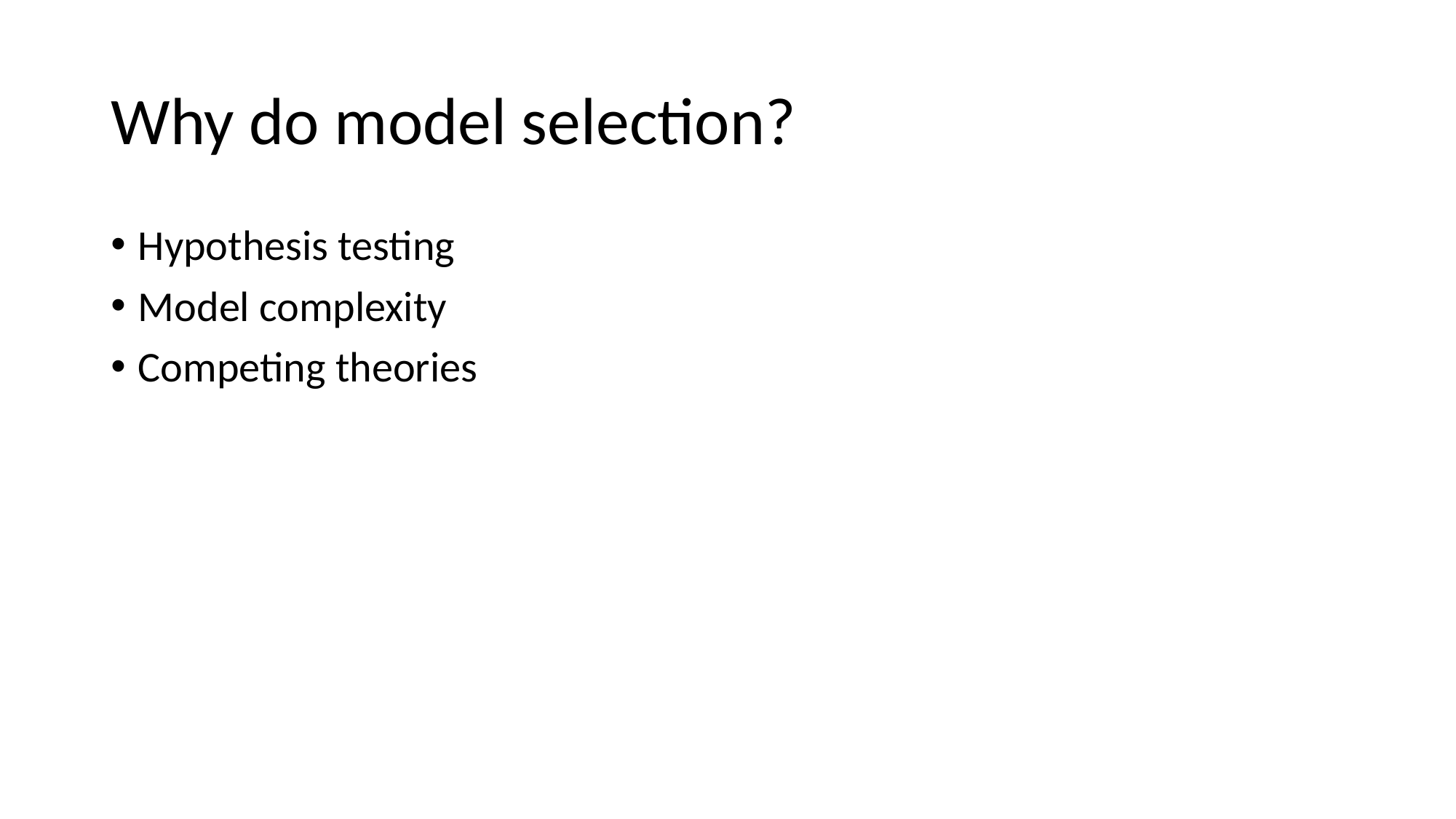

# Why do model selection?
Hypothesis testing
Model complexity
Competing theories